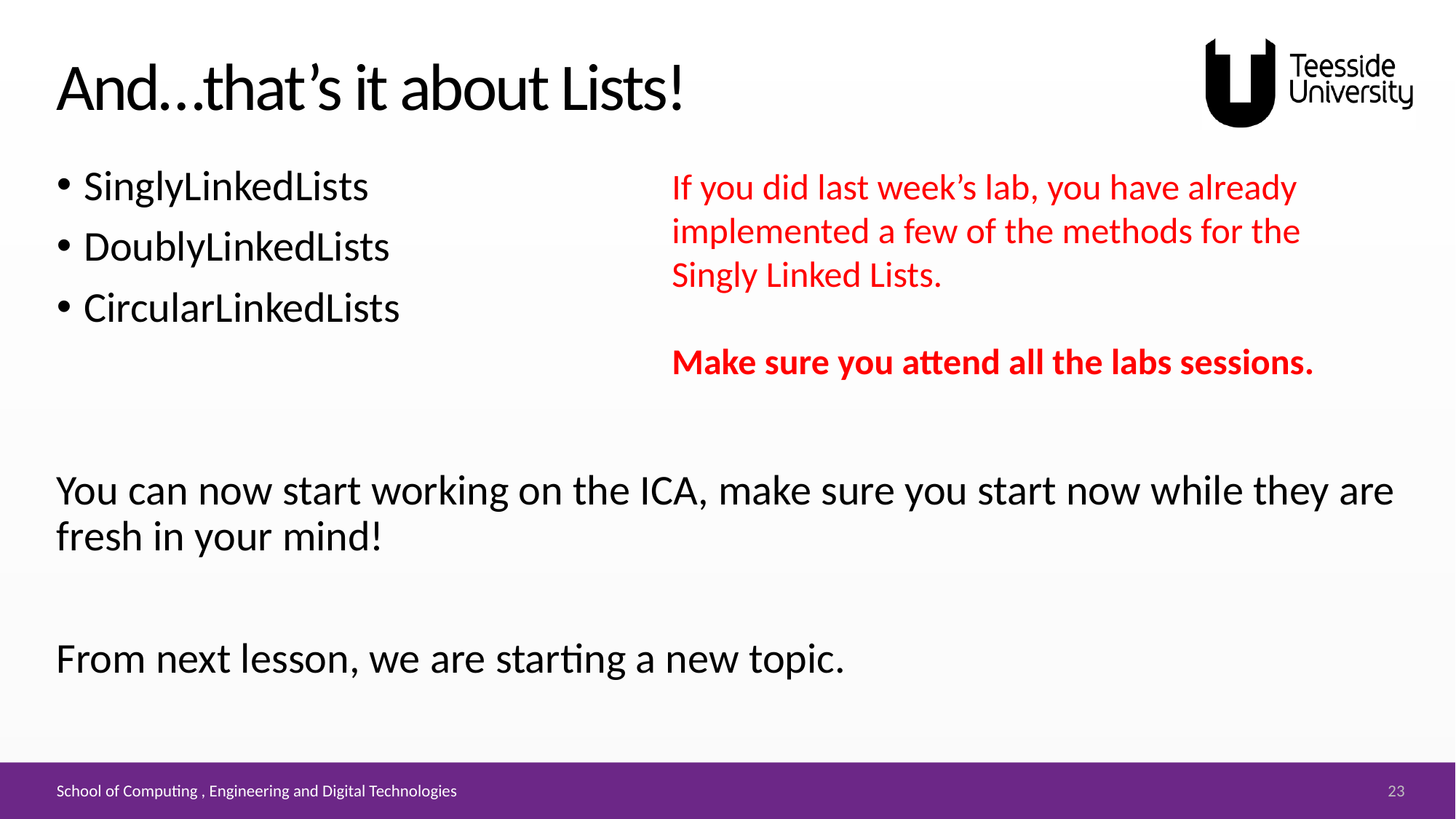

# And…that’s it about Lists!
SinglyLinkedLists
DoublyLinkedLists
CircularLinkedLists

You can now start working on the ICA, make sure you start now while they are fresh in your mind!

From next lesson, we are starting a new topic.
If you did last week’s lab, you have already implemented a few of the methods for the Singly Linked Lists.

Make sure you attend all the labs sessions.
23
School of Computing , Engineering and Digital Technologies